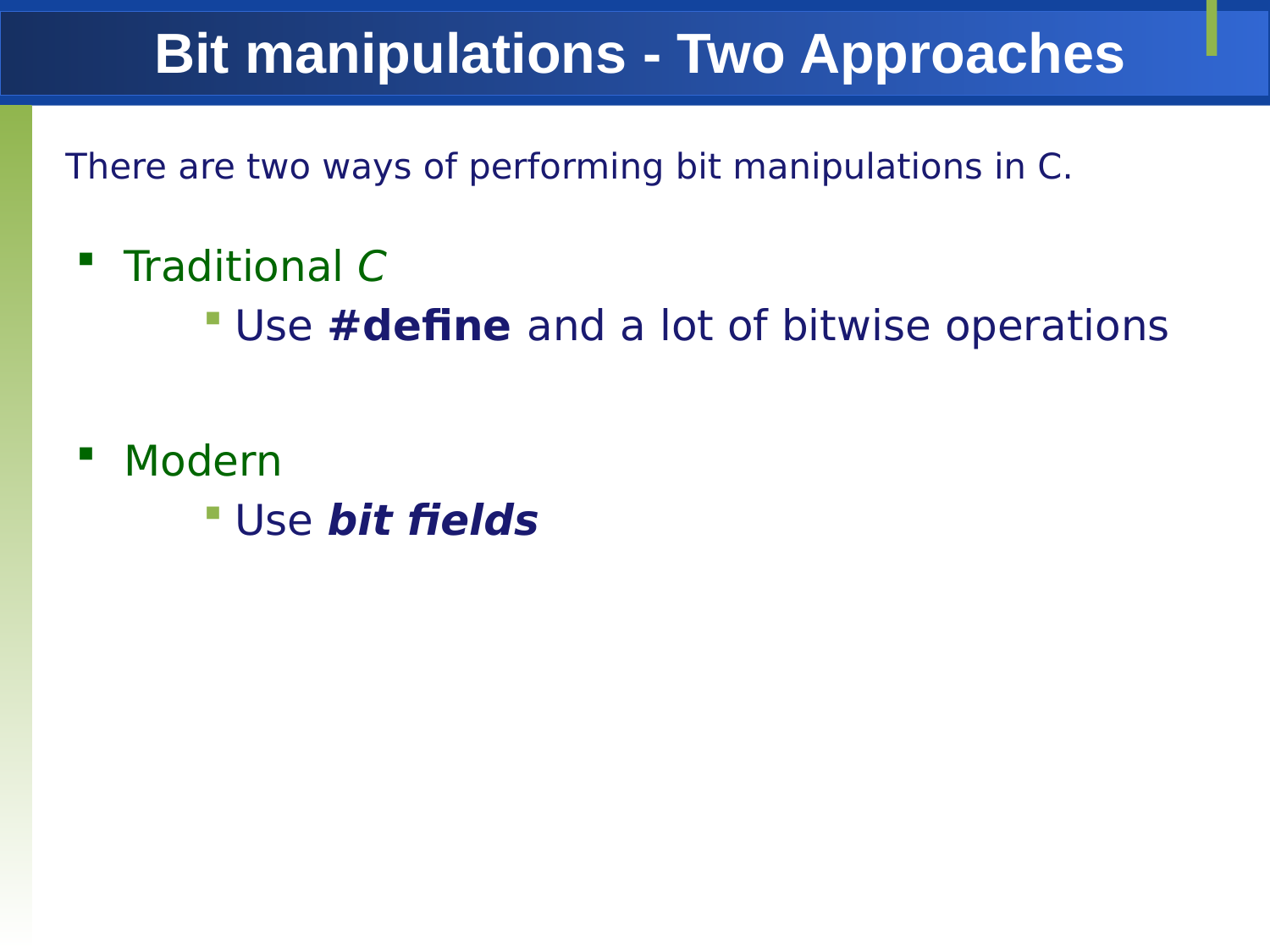

# Bit manipulations - Two Approaches
There are two ways of performing bit manipulations in C.
Traditional C
Use #define and a lot of bitwise operations

Modern
Use bit fields